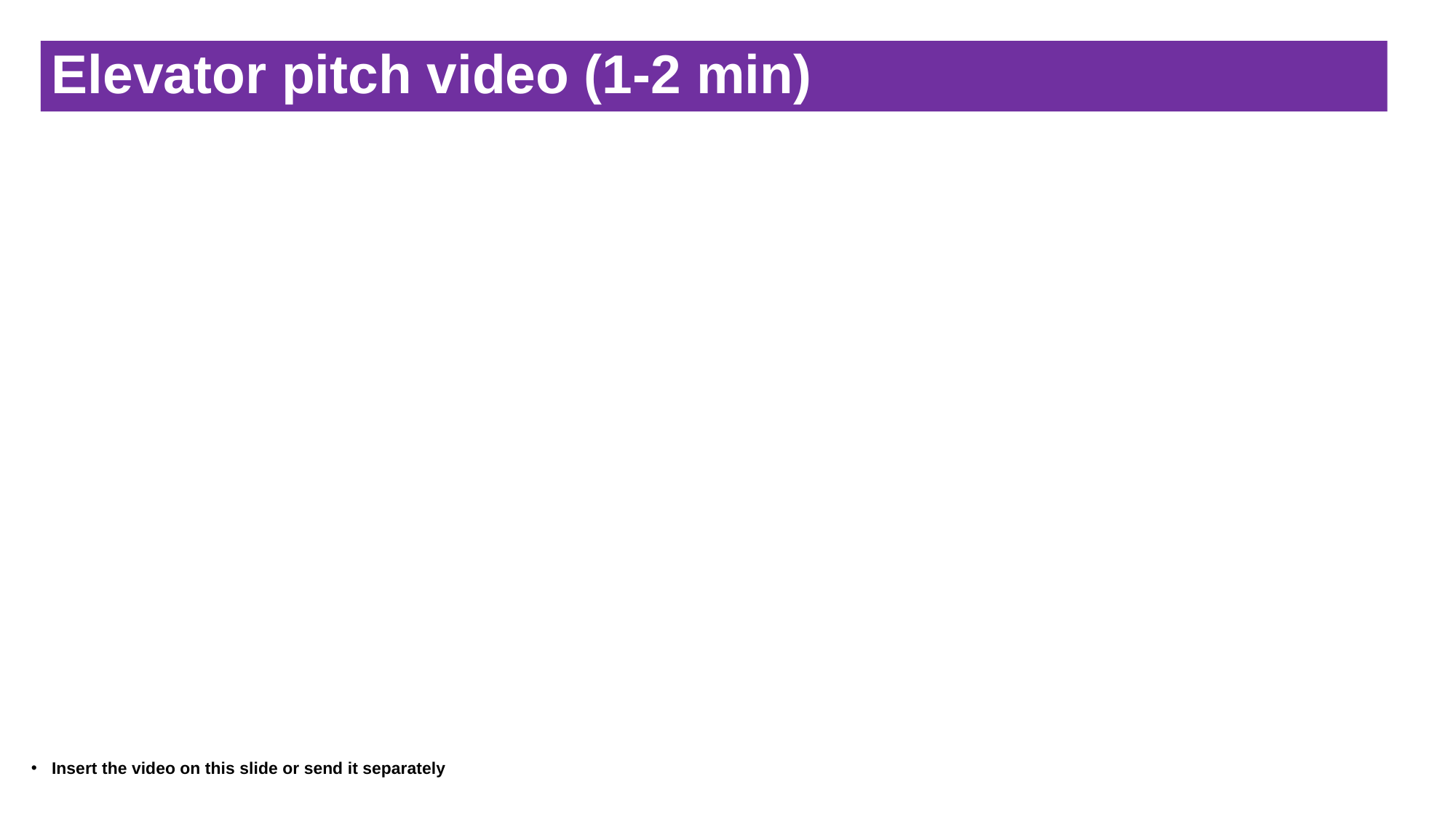

Elevator pitch video (1-2 min)
Insert the video on this slide or send it separately